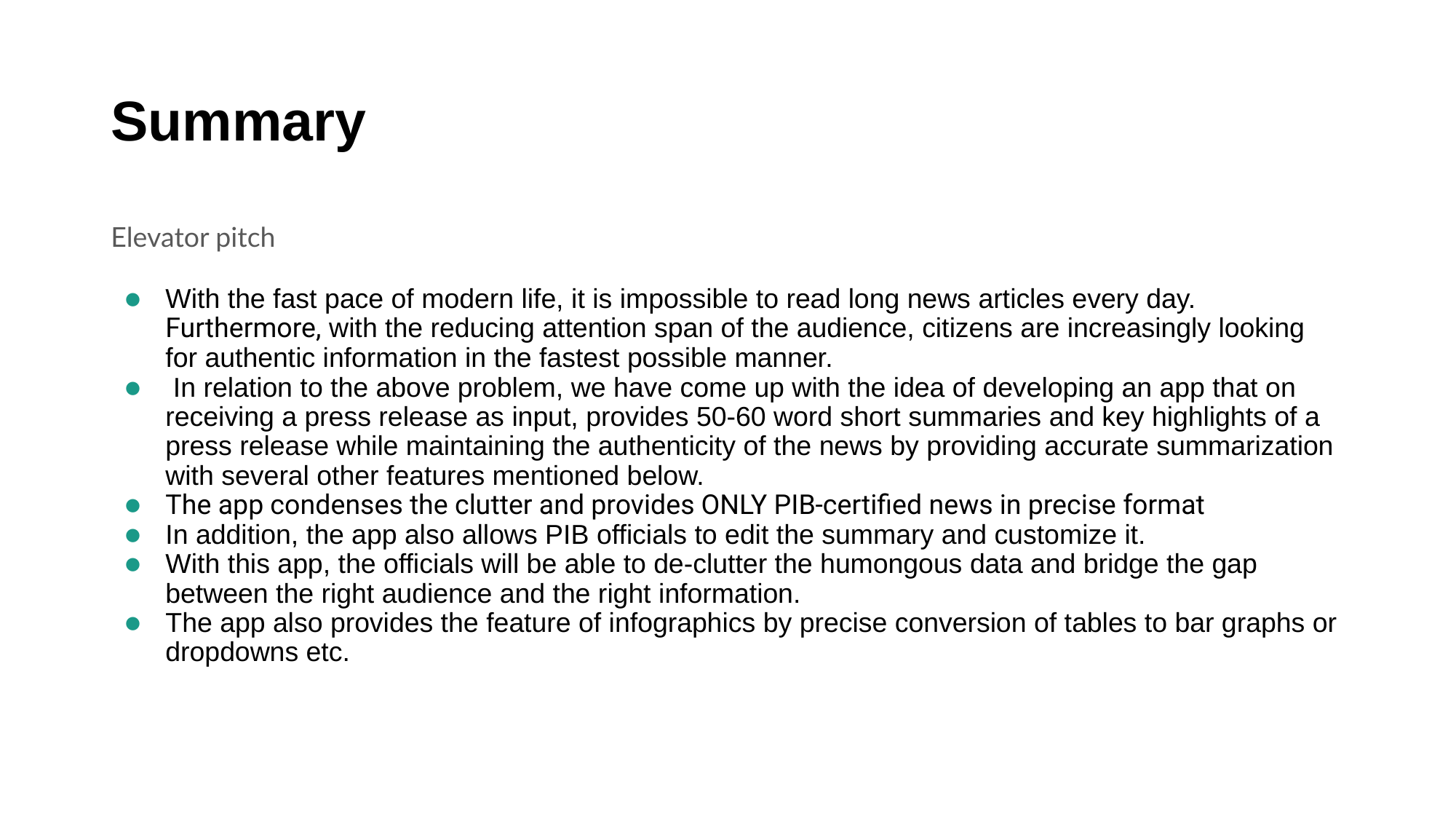

# Summary
Elevator pitch
With the fast pace of modern life, it is impossible to read long news articles every day. Furthermore, with the reducing attention span of the audience, citizens are increasingly looking for authentic information in the fastest possible manner.
 In relation to the above problem, we have come up with the idea of developing an app that on receiving a press release as input, provides 50-60 word short summaries and key highlights of a press release while maintaining the authenticity of the news by providing accurate summarization with several other features mentioned below.
The app condenses the clutter and provides ONLY PIB-certified news in precise format
In addition, the app also allows PIB officials to edit the summary and customize it.
With this app, the officials will be able to de-clutter the humongous data and bridge the gap between the right audience and the right information.
The app also provides the feature of infographics by precise conversion of tables to bar graphs or dropdowns etc.